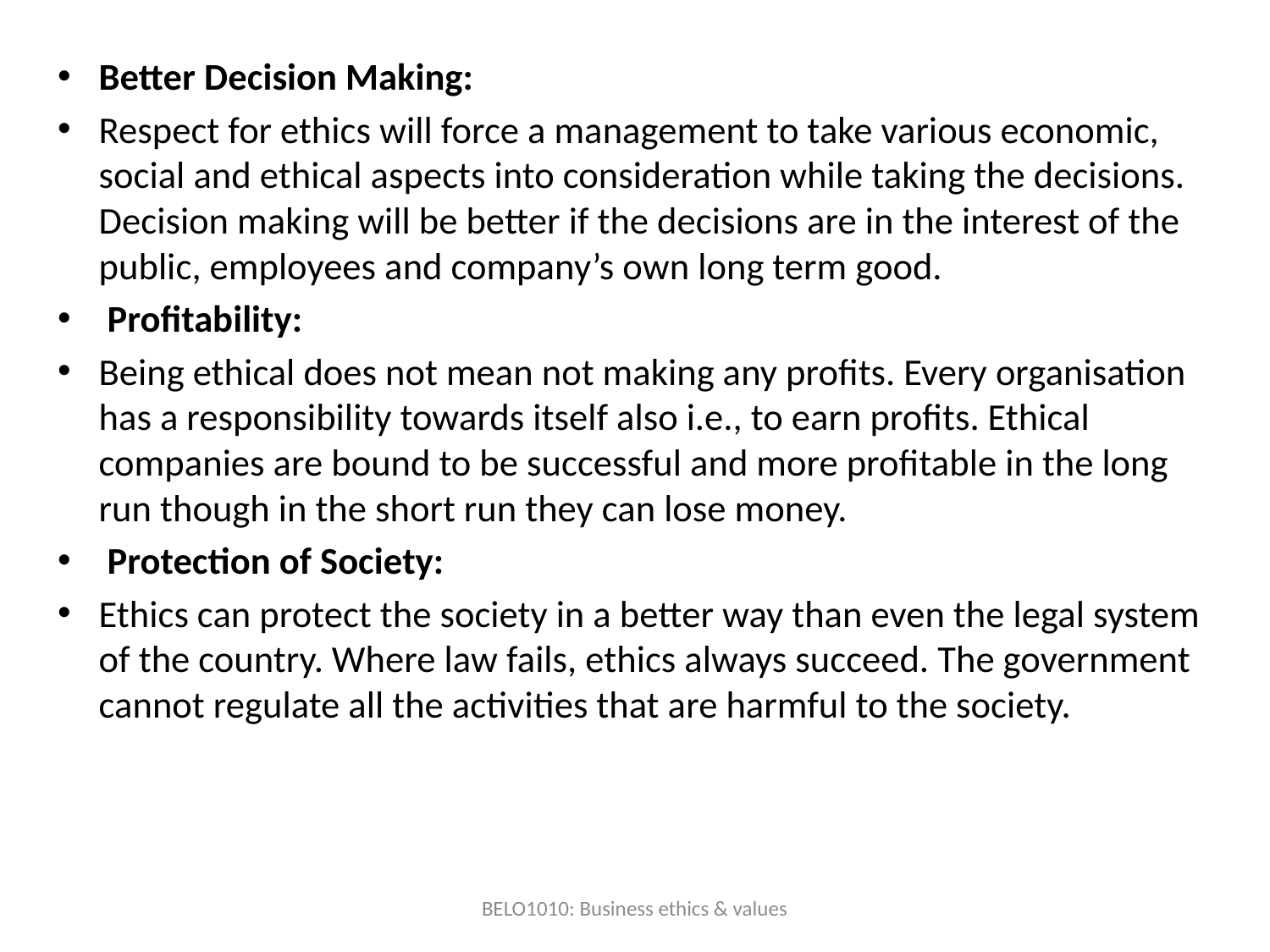

Better Decision Making:
Respect for ethics will force a management to take various economic, social and ethical aspects into consideration while taking the decisions. Decision making will be better if the decisions are in the interest of the public, employees and company’s own long term good.
 Profitability:
Being ethical does not mean not making any profits. Every organisation has a responsibility towards itself also i.e., to earn profits. Ethical companies are bound to be successful and more profitable in the long run though in the short run they can lose money.
 Protection of Society:
Ethics can protect the society in a better way than even the legal system of the country. Where law fails, ethics always succeed. The government cannot regulate all the activities that are harmful to the society.

BELO1010: Business ethics & values